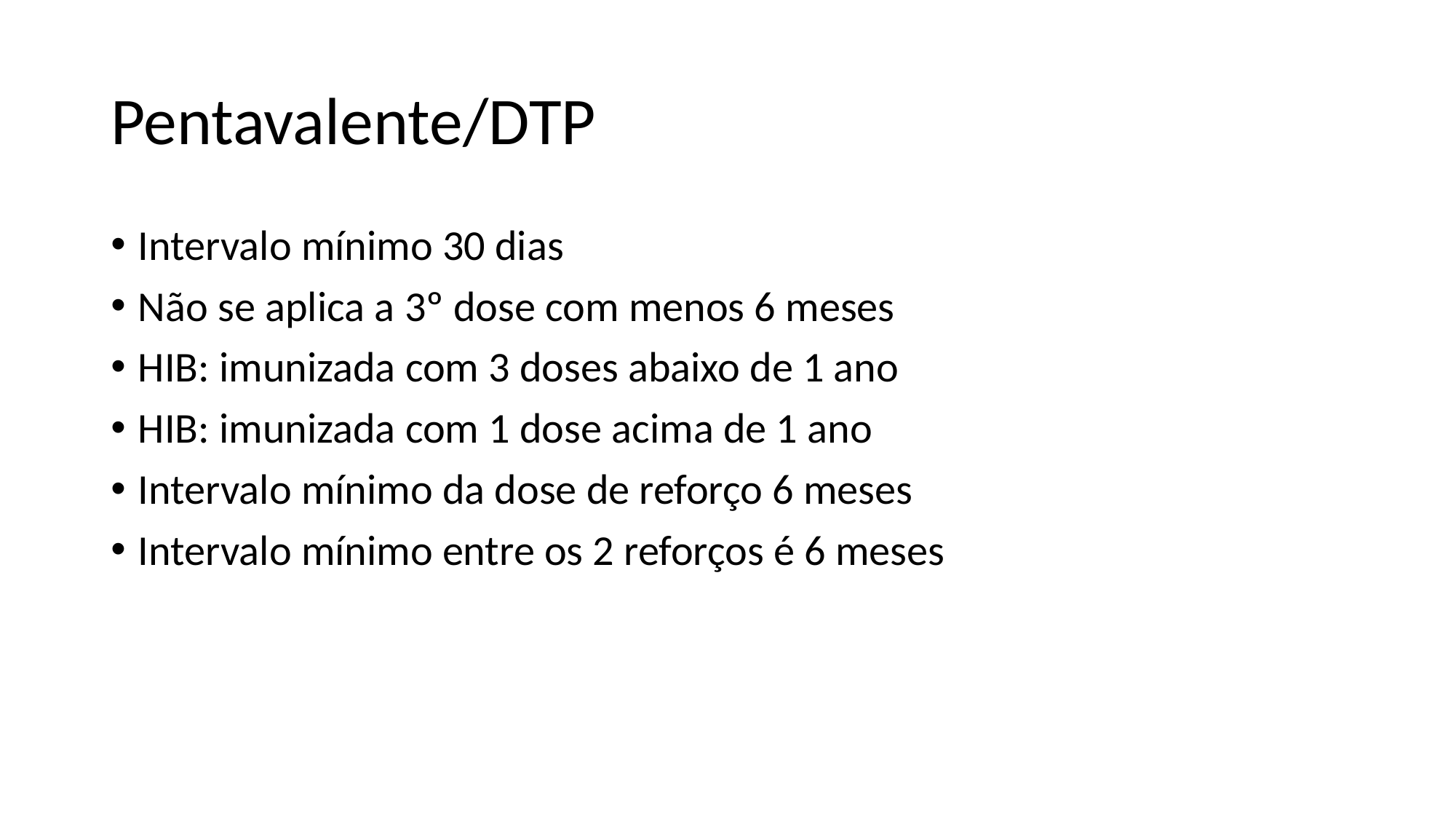

# Pentavalente/DTP
Intervalo mínimo 30 dias
Não se aplica a 3º dose com menos 6 meses
HIB: imunizada com 3 doses abaixo de 1 ano
HIB: imunizada com 1 dose acima de 1 ano
Intervalo mínimo da dose de reforço 6 meses
Intervalo mínimo entre os 2 reforços é 6 meses